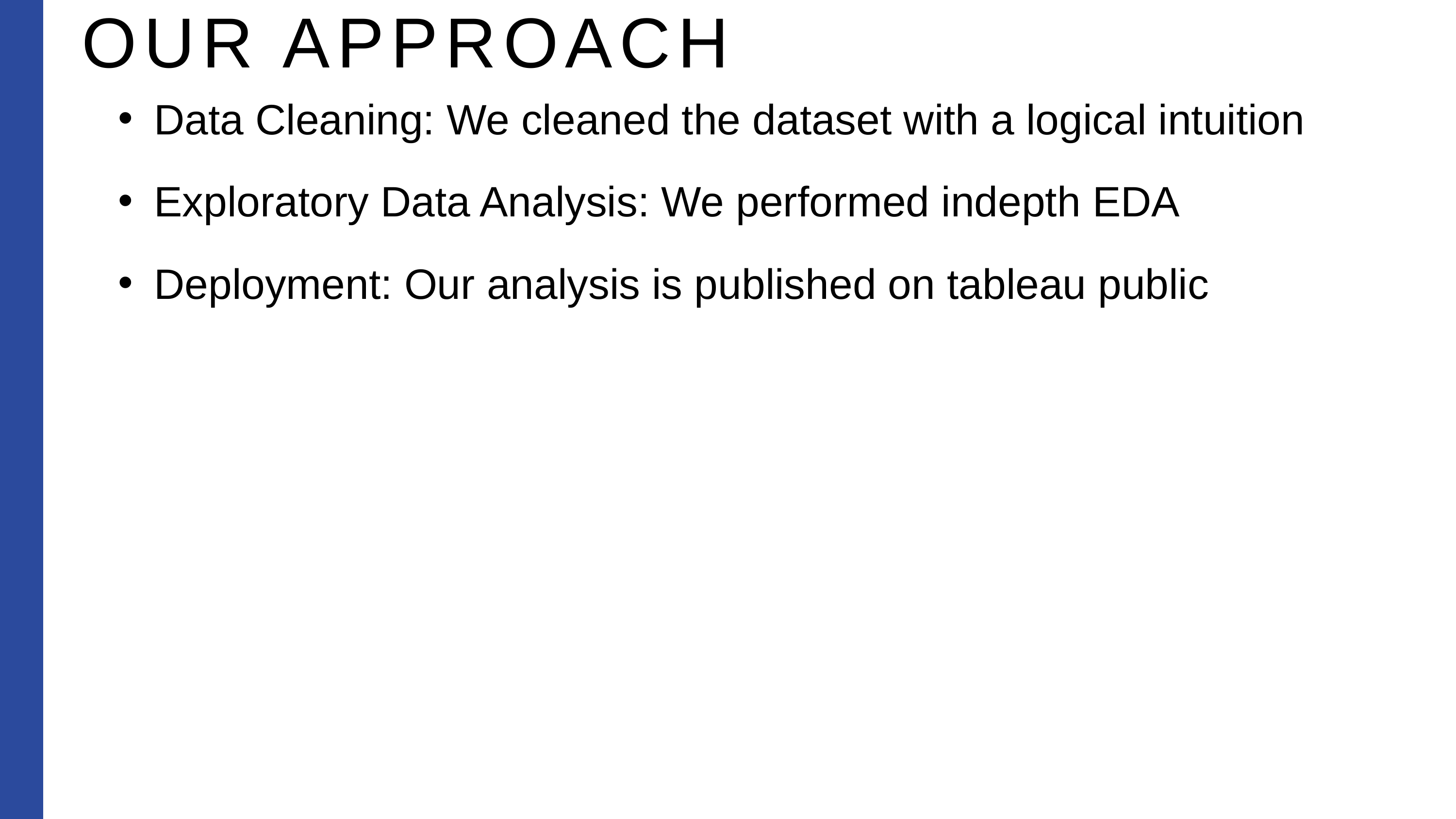

OUR APPROACH
Data Cleaning: We cleaned the dataset with a logical intuition
Exploratory Data Analysis: We performed indepth EDA
Deployment: Our analysis is published on tableau public